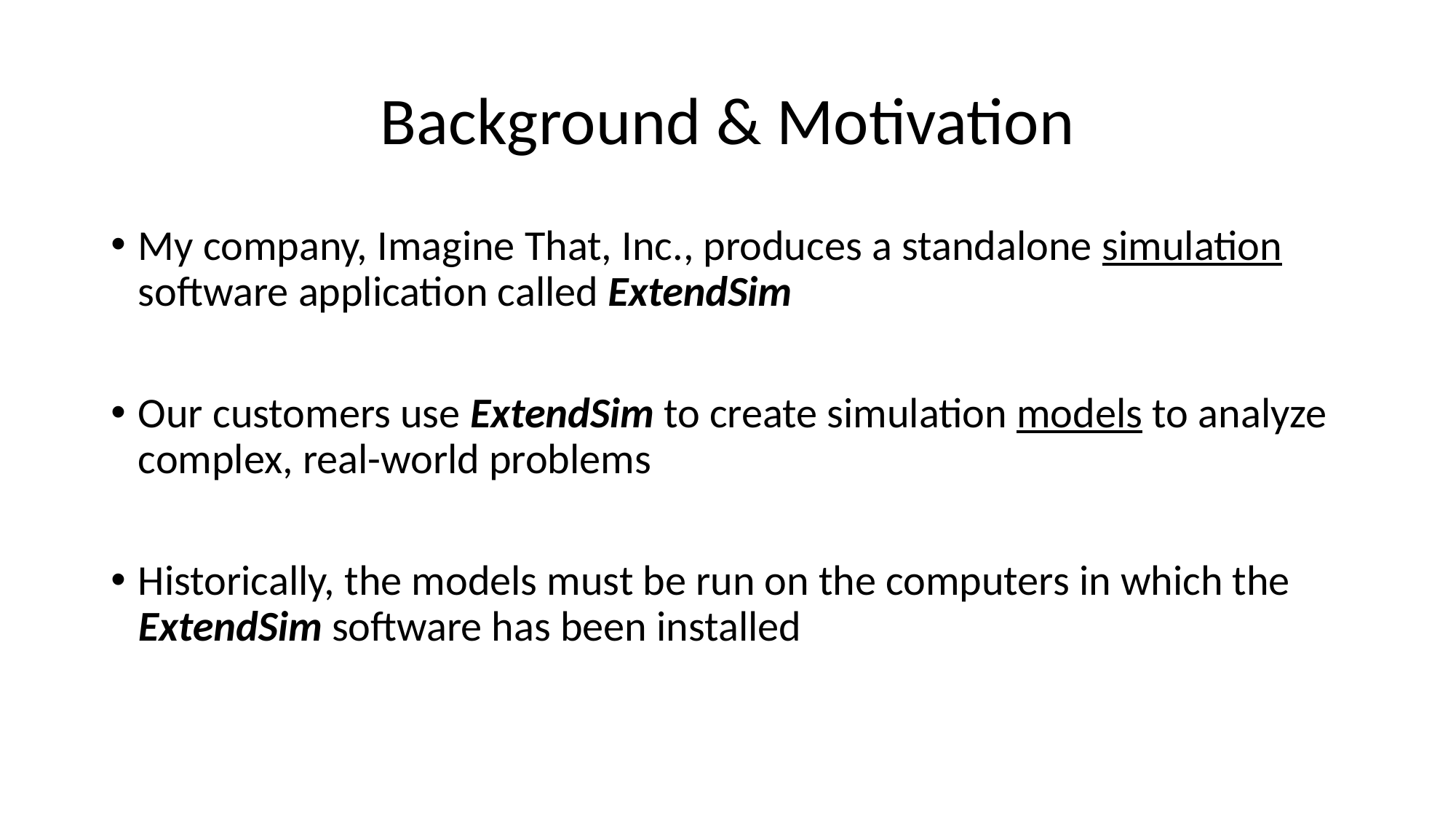

# Background & Motivation
My company, Imagine That, Inc., produces a standalone simulation software application called ExtendSim

Our customers use ExtendSim to create simulation models to analyze complex, real-world problems

Historically, the models must be run on the computers in which the ExtendSim software has been installed